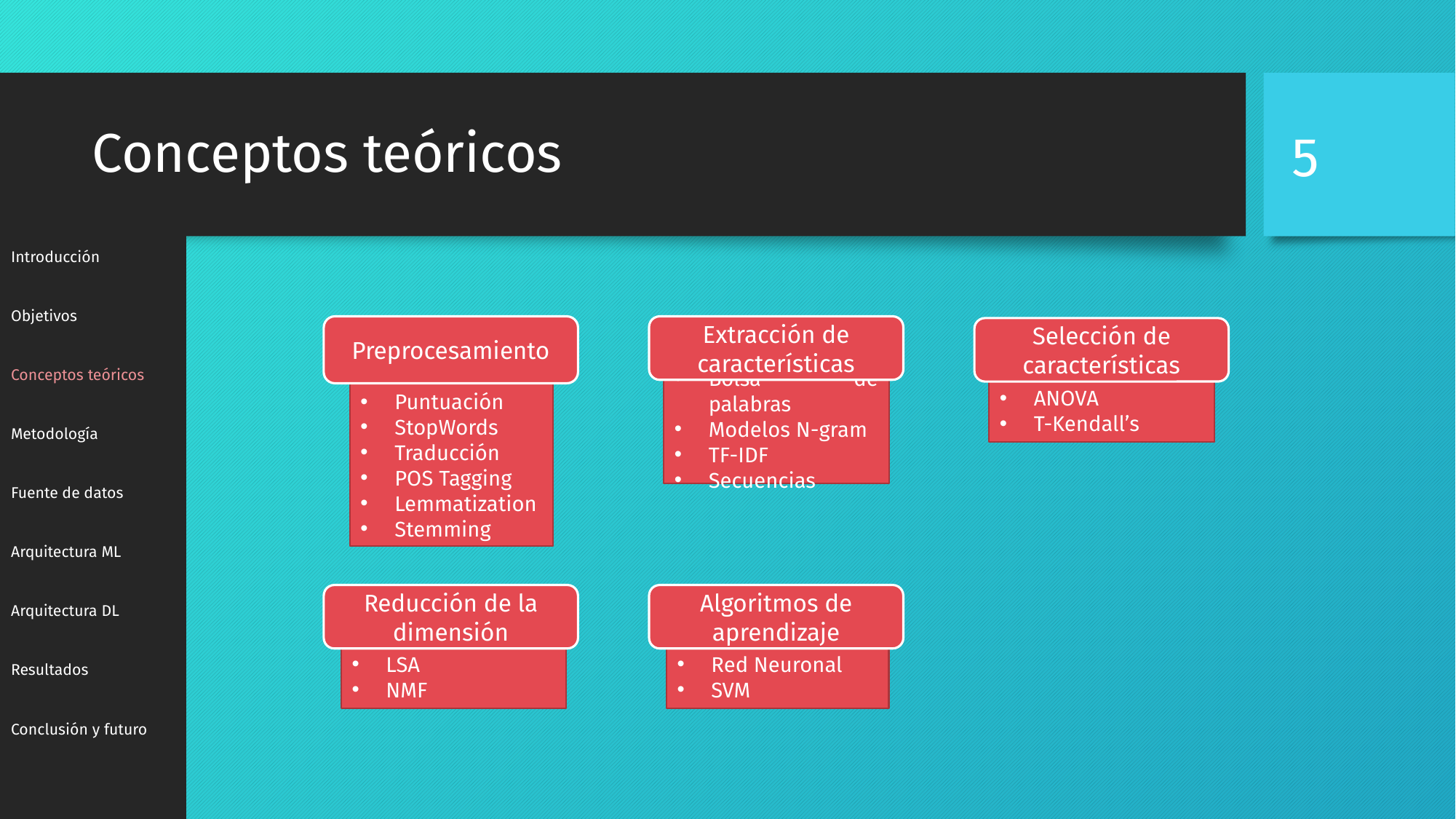

5
# Conceptos teóricos
Introducción

Objetivos

Conceptos teóricos

Metodología

Fuente de datos

Arquitectura ML

Arquitectura DL

Resultados

Conclusión y futuro

Extracción de características
Preprocesamiento
Selección de características
Bolsa de palabras
Modelos N-gram
TF-IDF
Secuencias
ANOVA
T-Kendall’s
Puntuación
StopWords
Traducción
POS Tagging
Lemmatization
Stemming
Reducción de la dimensión
Algoritmos de aprendizaje
LSA
NMF
Red Neuronal
SVM